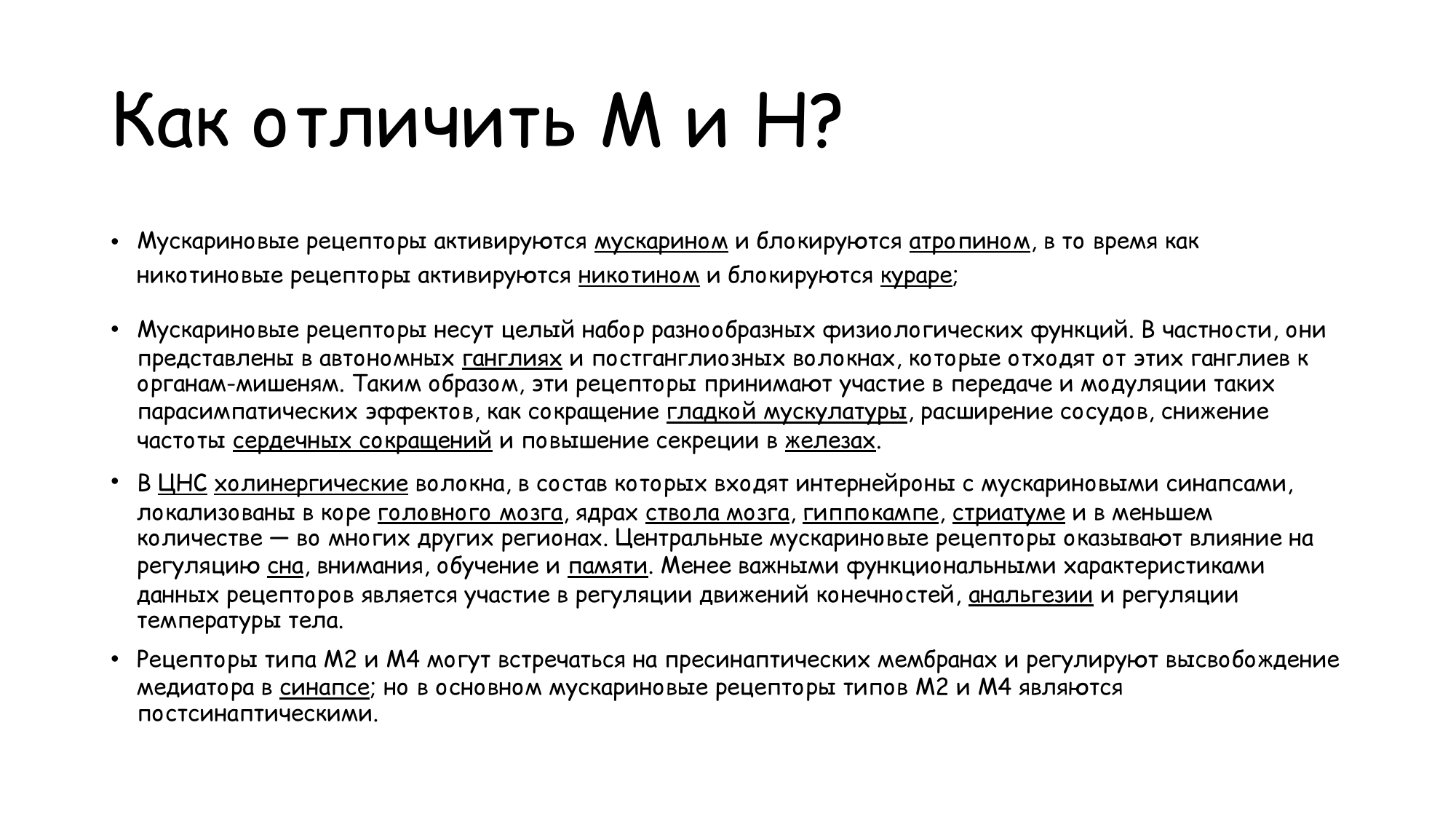

# Как отличить М и Н?
Мускариновые рецепторы активируются мускарином и блокируются атропином, в то время как никотиновые рецепторы активируются никотином и блокируются кураре;
Мускариновые рецепторы несут целый набор разнообразных физиологических функций. В частности, они представлены в автономных ганглиях и постганглиозных волокнах, которые отходят от этих ганглиев к органам-мишеням. Таким образом, эти рецепторы принимают участие в передаче и модуляции таких парасимпатических эффектов, как сокращение гладкой мускулатуры, расширение сосудов, снижение частоты сердечных сокращений и повышение секреции в железах.
В ЦНС холинергические волокна, в состав которых входят интернейроны с мускариновыми синапсами, локализованы в коре головного мозга, ядрах ствола мозга, гиппокампе, стриатуме и в меньшем количестве — во многих других регионах. Центральные мускариновые рецепторы оказывают влияние на регуляцию сна, внимания, обучение и памяти. Менее важными функциональными характеристиками данных рецепторов является участие в регуляции движений конечностей, анальгезии и регуляции температуры тела.
Рецепторы типа М2 и М4 могут встречаться на пресинаптических мембранах и регулируют высвобождение медиатора в синапсе; но в основном мускариновые рецепторы типов М2 и М4 являются постсинаптическими.